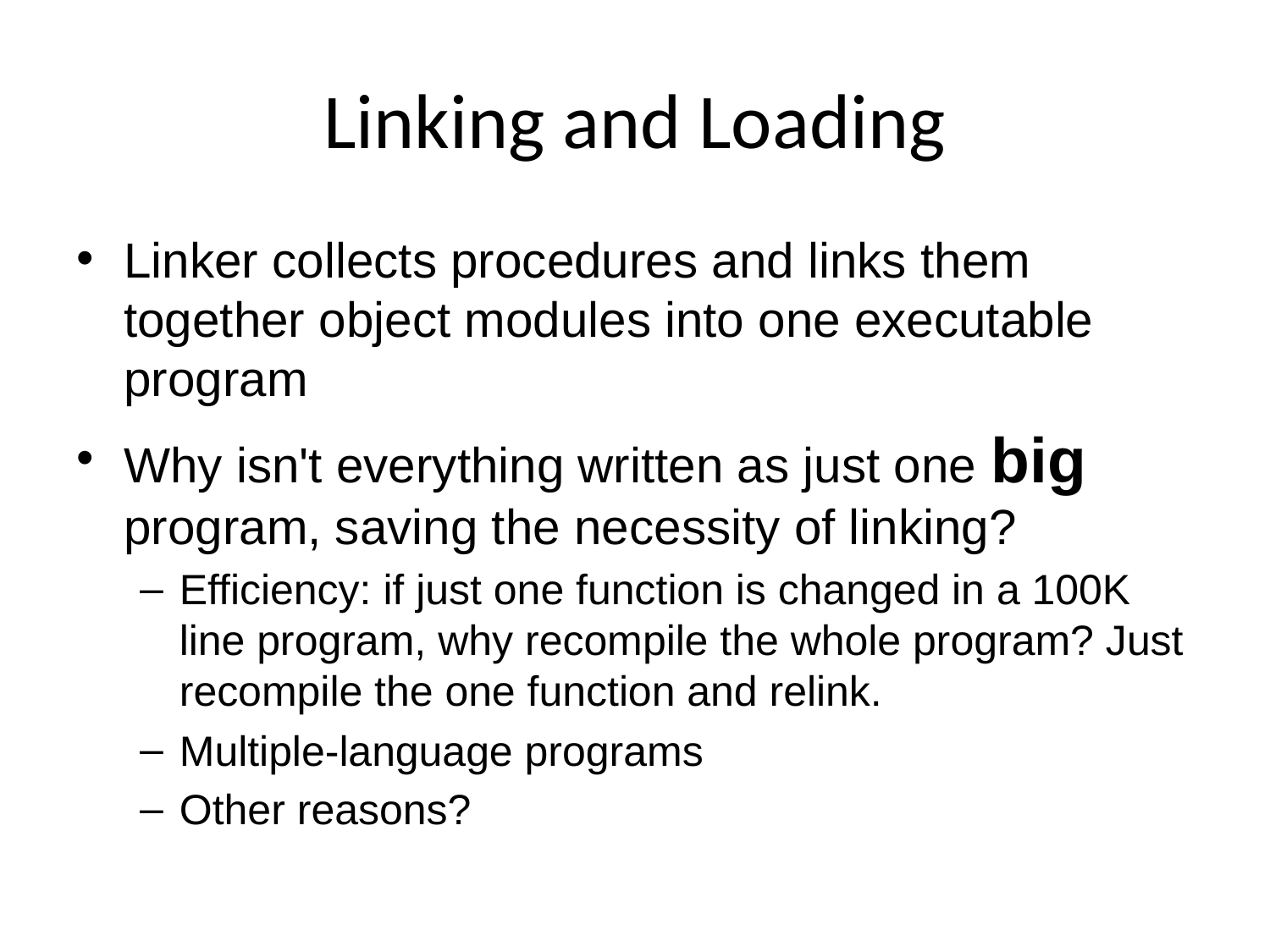

# Linking and Loading
Linker collects procedures and links them together object modules into one executable program
Why isn't everything written as just one big program, saving the necessity of linking?
Efficiency: if just one function is changed in a 100K line program, why recompile the whole program? Just recompile the one function and relink.
Multiple-language programs
Other reasons?